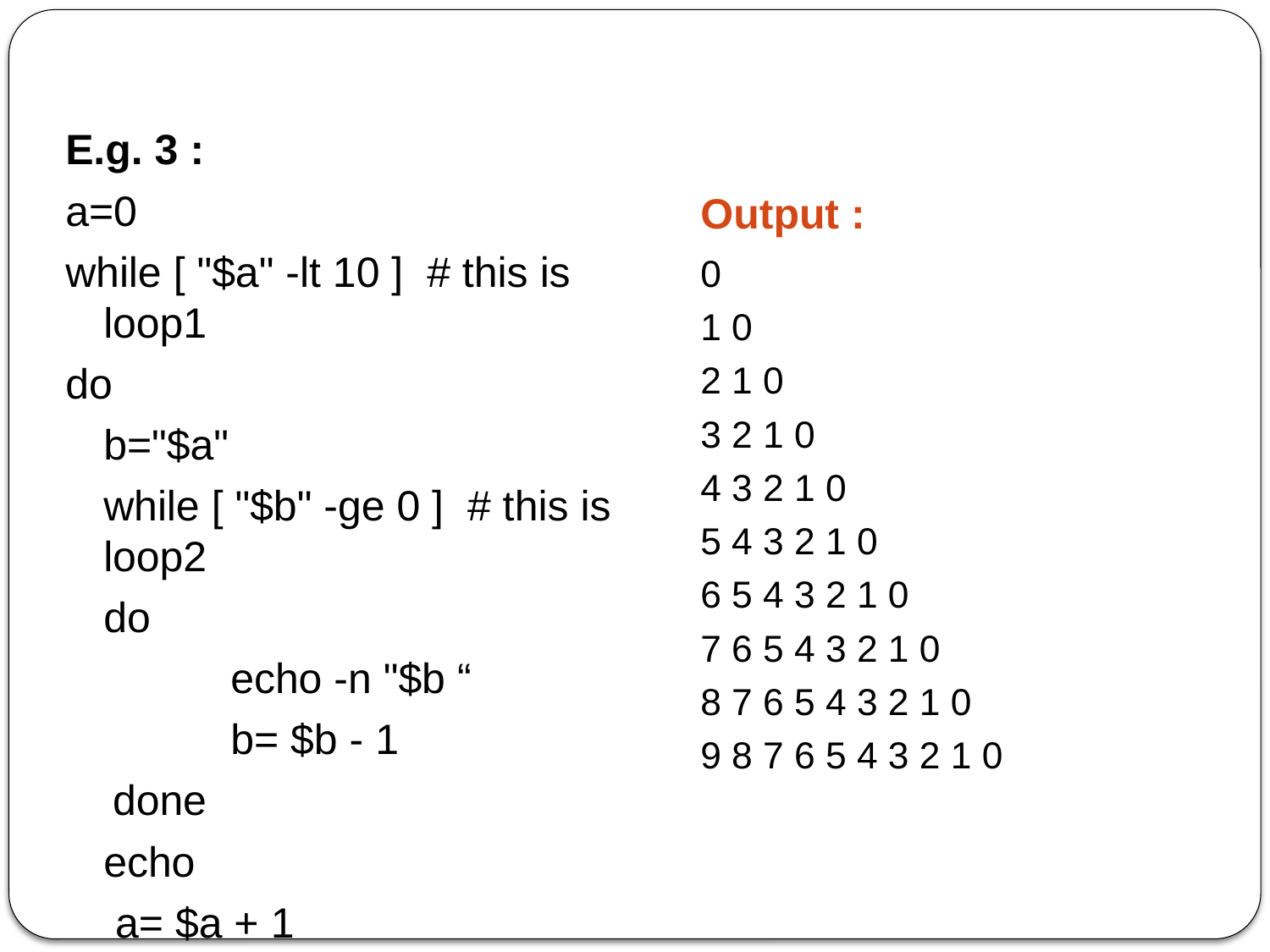

E.g. 3 :
a=0
while [ "$a" -lt 10 ]  # this is loop1
do
	b="$a"
	while [ "$b" -ge 0 ]  # this is loop2
	do
		echo -n "$b “
		b= $b - 1
    done
	echo
	 a= $a + 1
 done
Output :
0
1 0
2 1 0
3 2 1 0
4 3 2 1 0
5 4 3 2 1 0
6 5 4 3 2 1 0
7 6 5 4 3 2 1 0
8 7 6 5 4 3 2 1 0
9 8 7 6 5 4 3 2 1 0